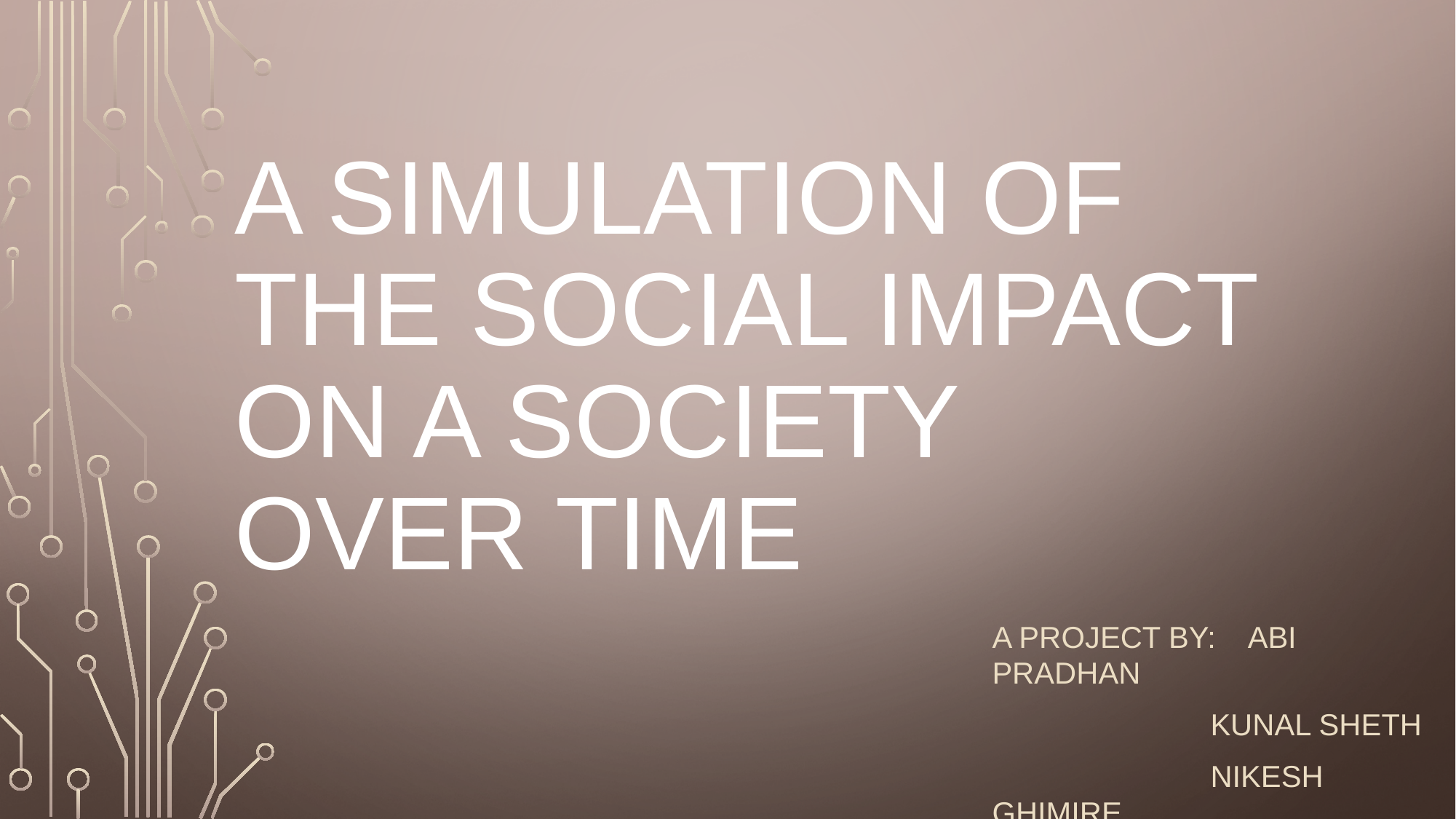

# A Simulation of the Social impact on a society over time
A project by:    Abi Pradhan
		Kunal Sheth
		Nikesh Ghimire